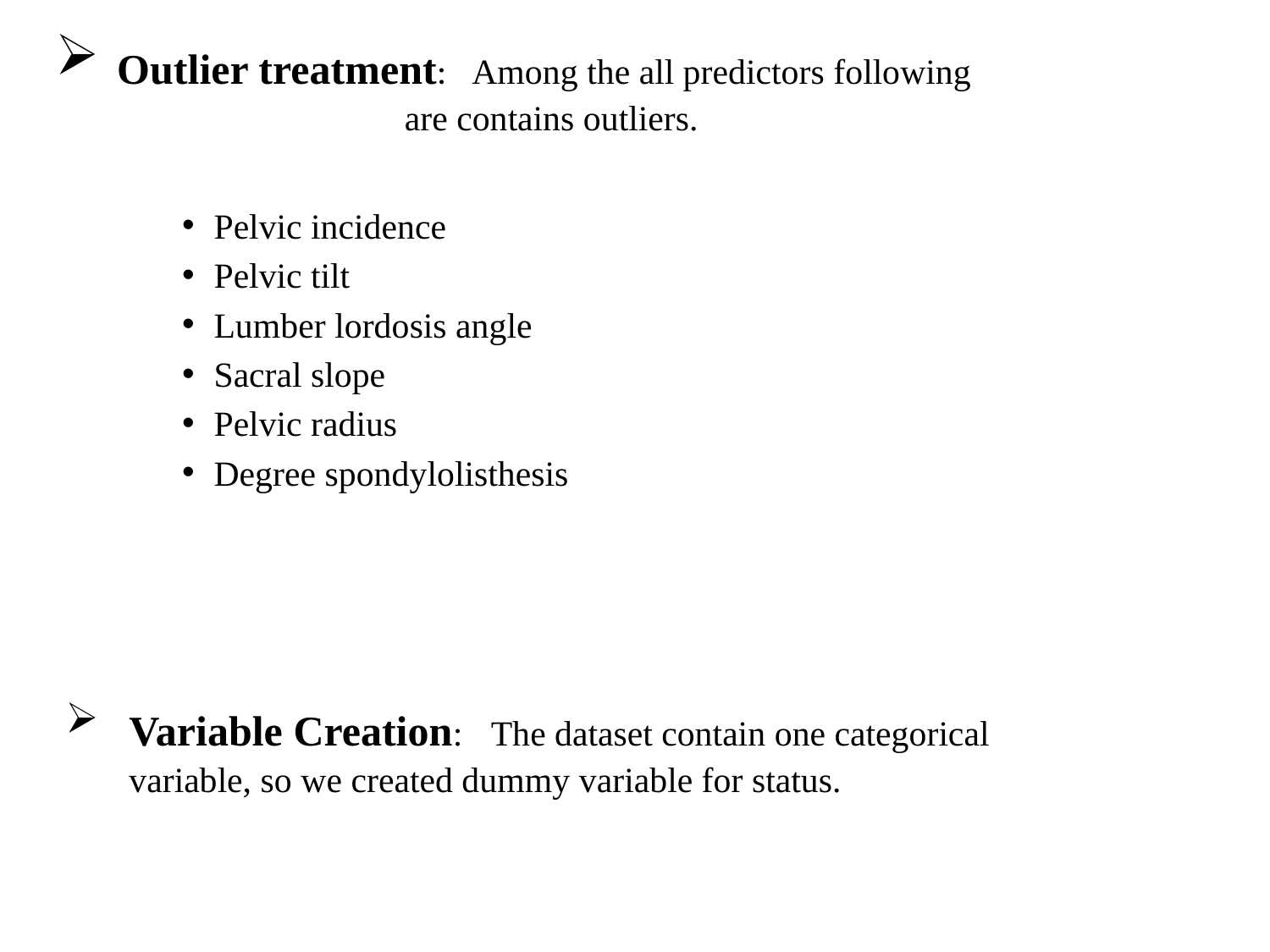

Outlier treatment:  Among the all predictors following 			                                    are contains outliers.

Pelvic incidence
Pelvic tilt
Lumber lordosis angle
Sacral slope
Pelvic radius
Degree spondylolisthesis

# Variable Creation:  The dataset contain one categorical 		variable, so we created dummy variable for status.